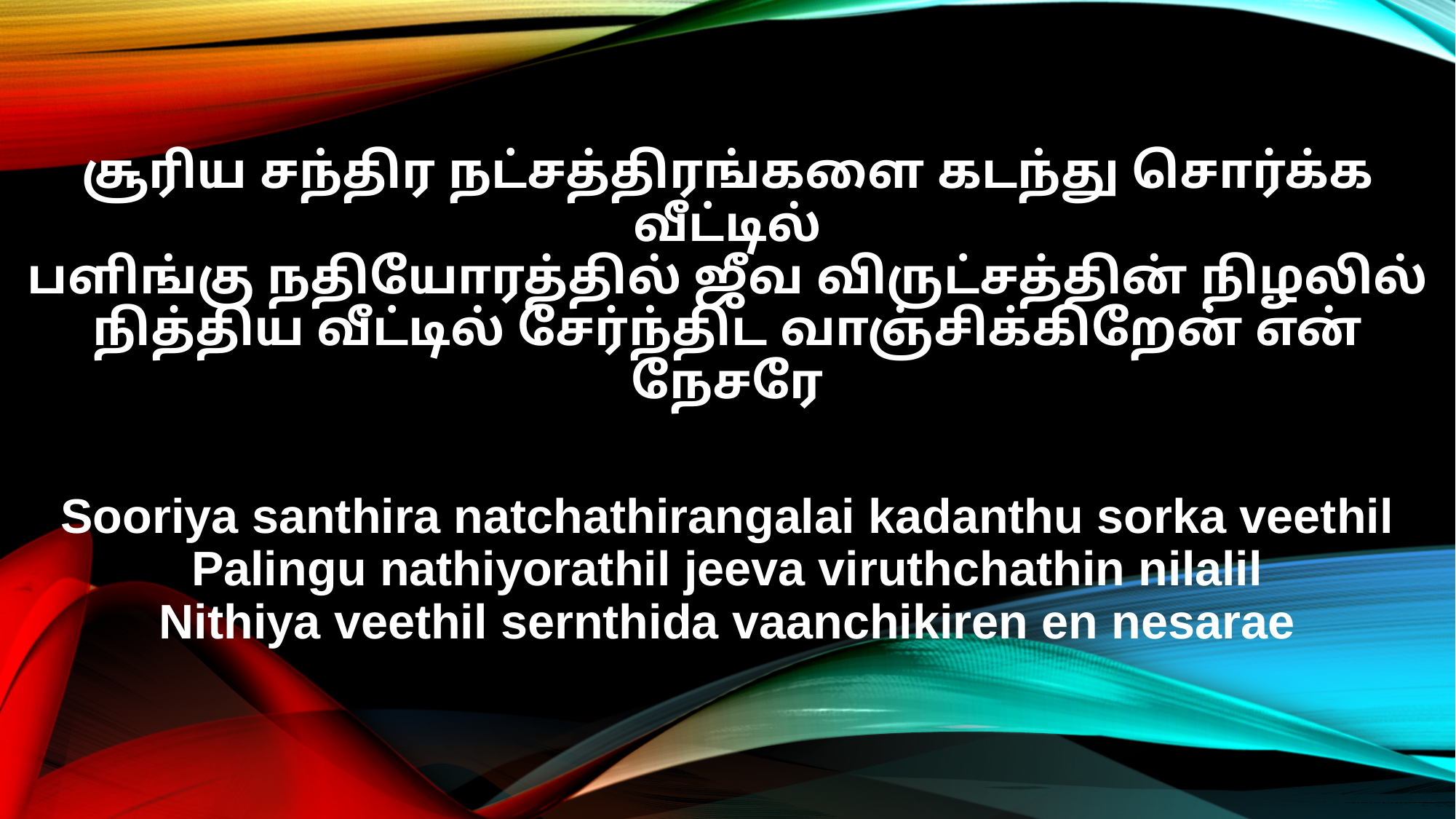

சூரிய சந்திர நட்சத்திரங்களை கடந்து சொர்க்க வீட்டில்
பளிங்கு நதியோரத்தில் ஜீவ விருட்சத்தின் நிழலில்
நித்திய வீட்டில் சேர்ந்திட வாஞ்சிக்கிறேன் என் நேசரே

Sooriya santhira natchathirangalai kadanthu sorka veethil
Palingu nathiyorathil jeeva viruthchathin nilalil
Nithiya veethil sernthida vaanchikiren en nesarae